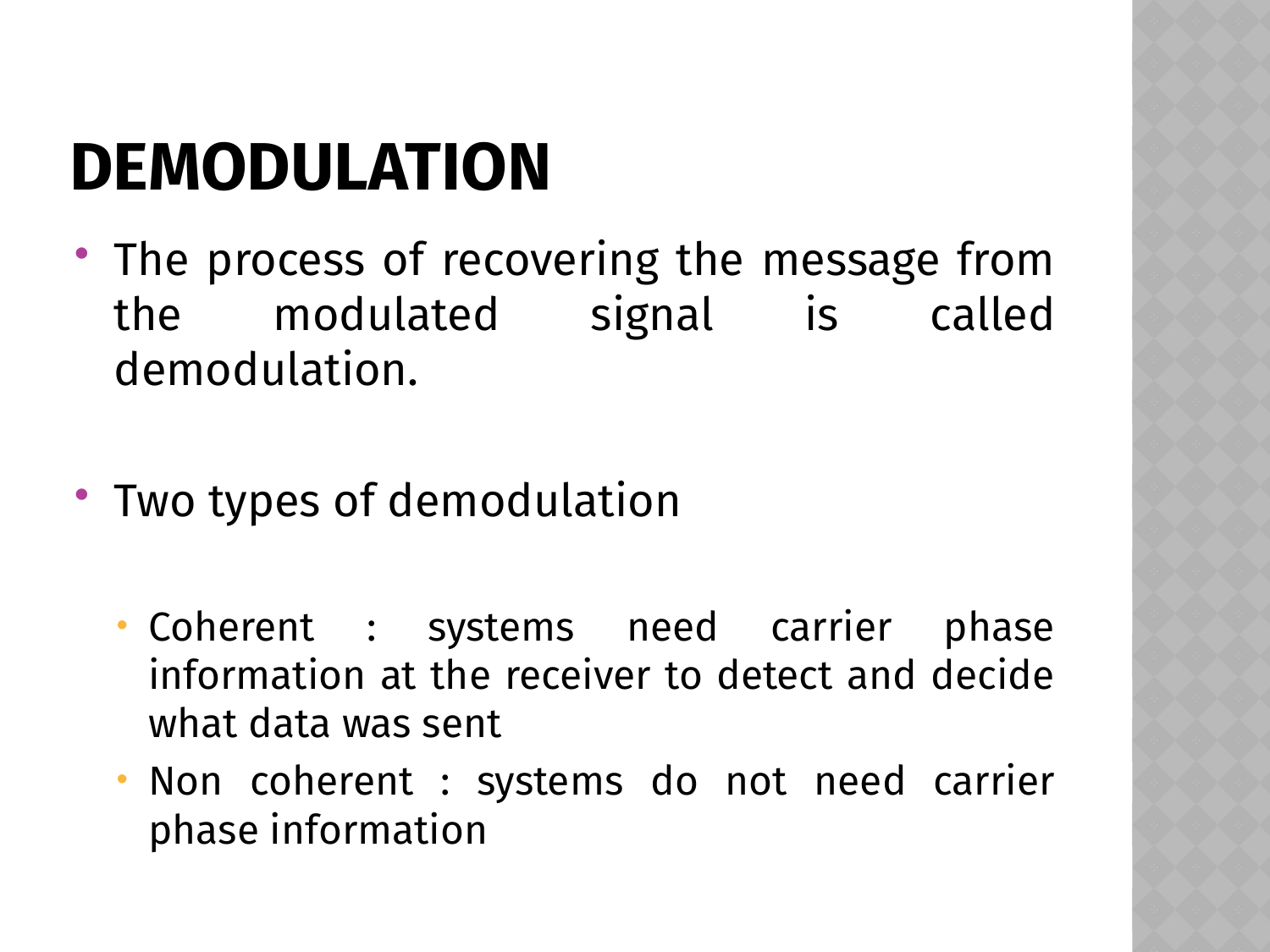

# Demodulation
The process of recovering the message from the modulated signal is called demodulation.

Two types of demodulation

Coherent : systems need carrier phase information at the receiver to detect and decide what data was sent
Non coherent : systems do not need carrier phase information